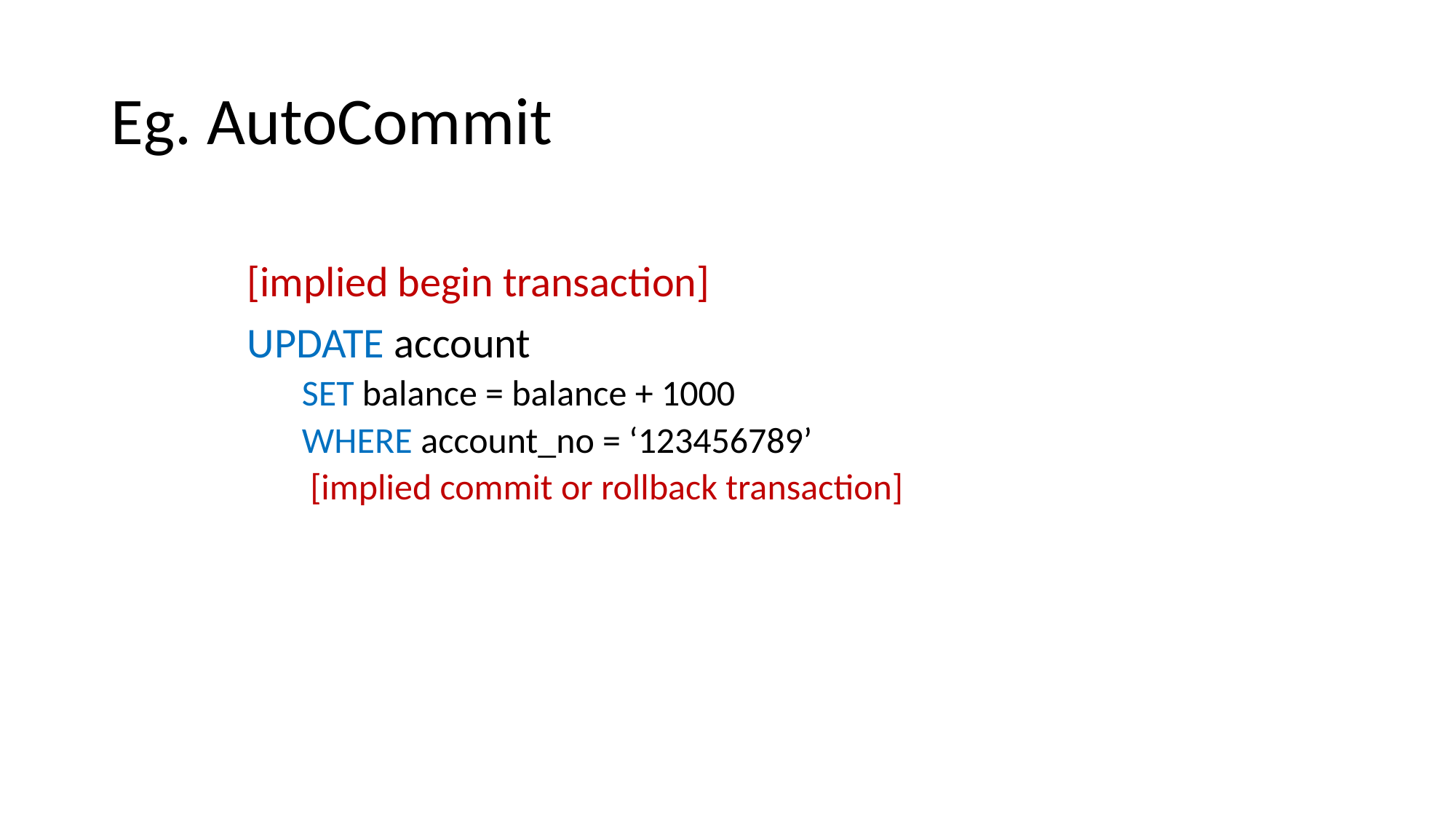

# Eg. AutoCommit
[implied begin transaction]
UPDATE account
SET balance = balance + 1000
WHERE account_no = ‘123456789’
 [implied commit or rollback transaction]
6